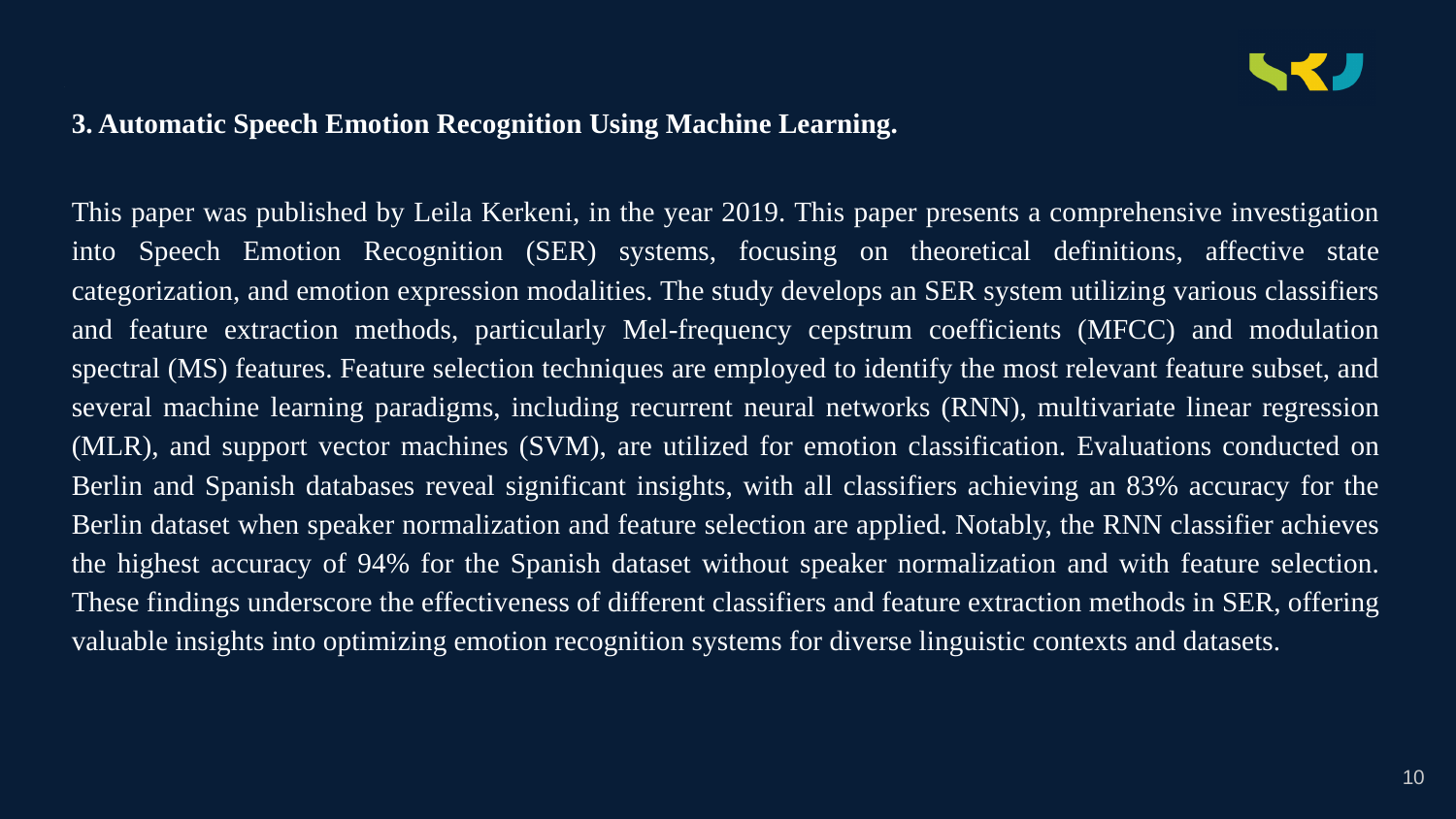

3. Automatic Speech Emotion Recognition Using Machine Learning.

This paper was published by Leila Kerkeni, in the year 2019. This paper presents a comprehensive investigation into Speech Emotion Recognition (SER) systems, focusing on theoretical definitions, affective state categorization, and emotion expression modalities. The study develops an SER system utilizing various classifiers and feature extraction methods, particularly Mel-frequency cepstrum coefficients (MFCC) and modulation spectral (MS) features. Feature selection techniques are employed to identify the most relevant feature subset, and several machine learning paradigms, including recurrent neural networks (RNN), multivariate linear regression (MLR), and support vector machines (SVM), are utilized for emotion classification. Evaluations conducted on Berlin and Spanish databases reveal significant insights, with all classifiers achieving an 83% accuracy for the Berlin dataset when speaker normalization and feature selection are applied. Notably, the RNN classifier achieves the highest accuracy of 94% for the Spanish dataset without speaker normalization and with feature selection. These findings underscore the effectiveness of different classifiers and feature extraction methods in SER, offering valuable insights into optimizing emotion recognition systems for diverse linguistic contexts and datasets.
# .
10